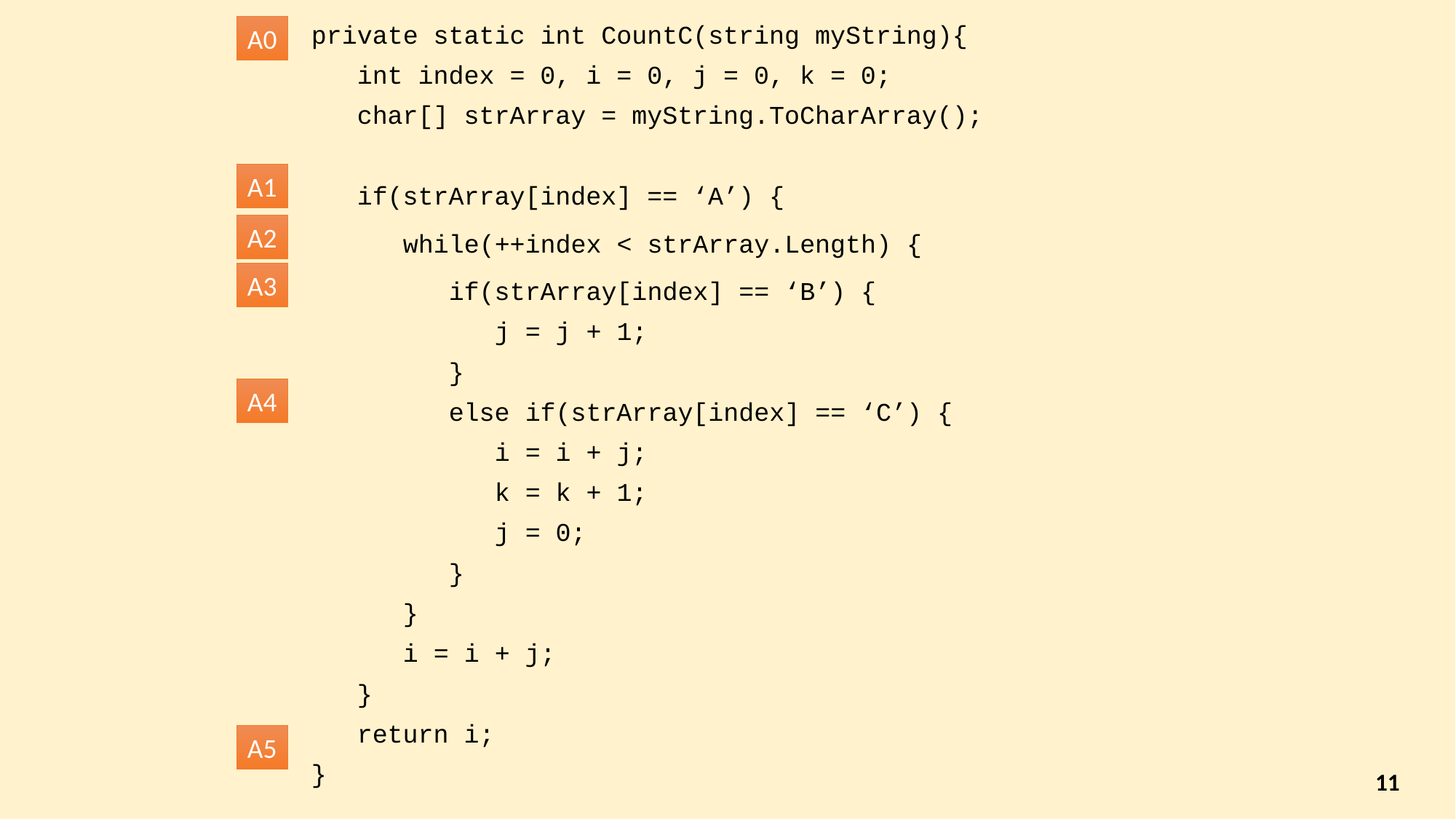

A0
private static int CountC(string myString){
   int index = 0, i = 0, j = 0, k = 0;
   char[] strArray = myString.ToCharArray();

   if(strArray[index] == ‘A’) {
      while(++index < strArray.Length) {
         if(strArray[index] == ‘B’) {
            j = j + 1;
         }
         else if(strArray[index] == ‘C’) {
            i = i + j;
            k = k + 1;
            j = 0;
         }
      }
      i = i + j;
   }
   return i;
}
A1
A2
A3
A4

A5
11